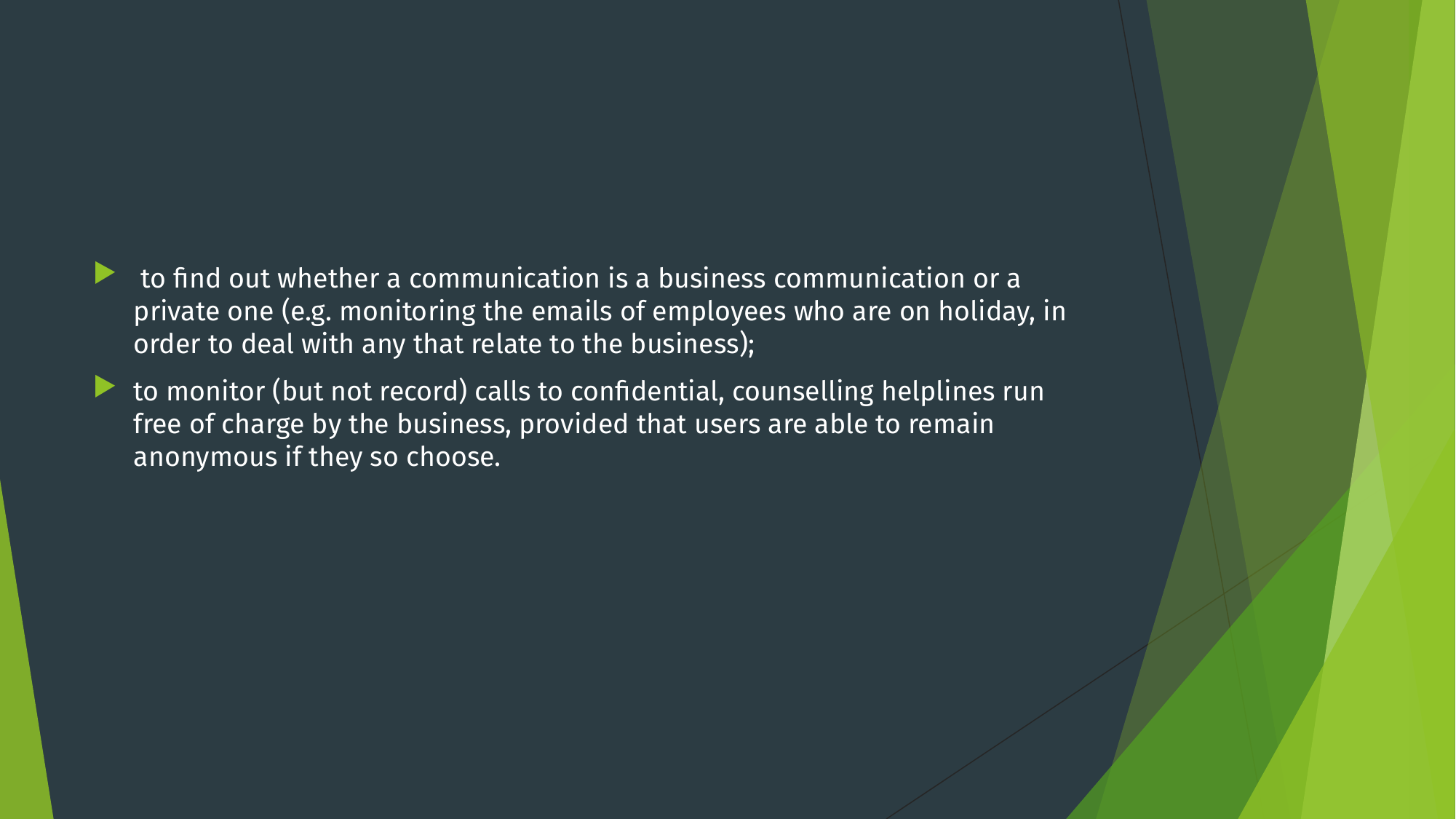

to find out whether a communication is a business communication or a private one (e.g. monitoring the emails of employees who are on holiday, in order to deal with any that relate to the business);
to monitor (but not record) calls to confidential, counselling helplines run free of charge by the business, provided that users are able to remain anonymous if they so choose.